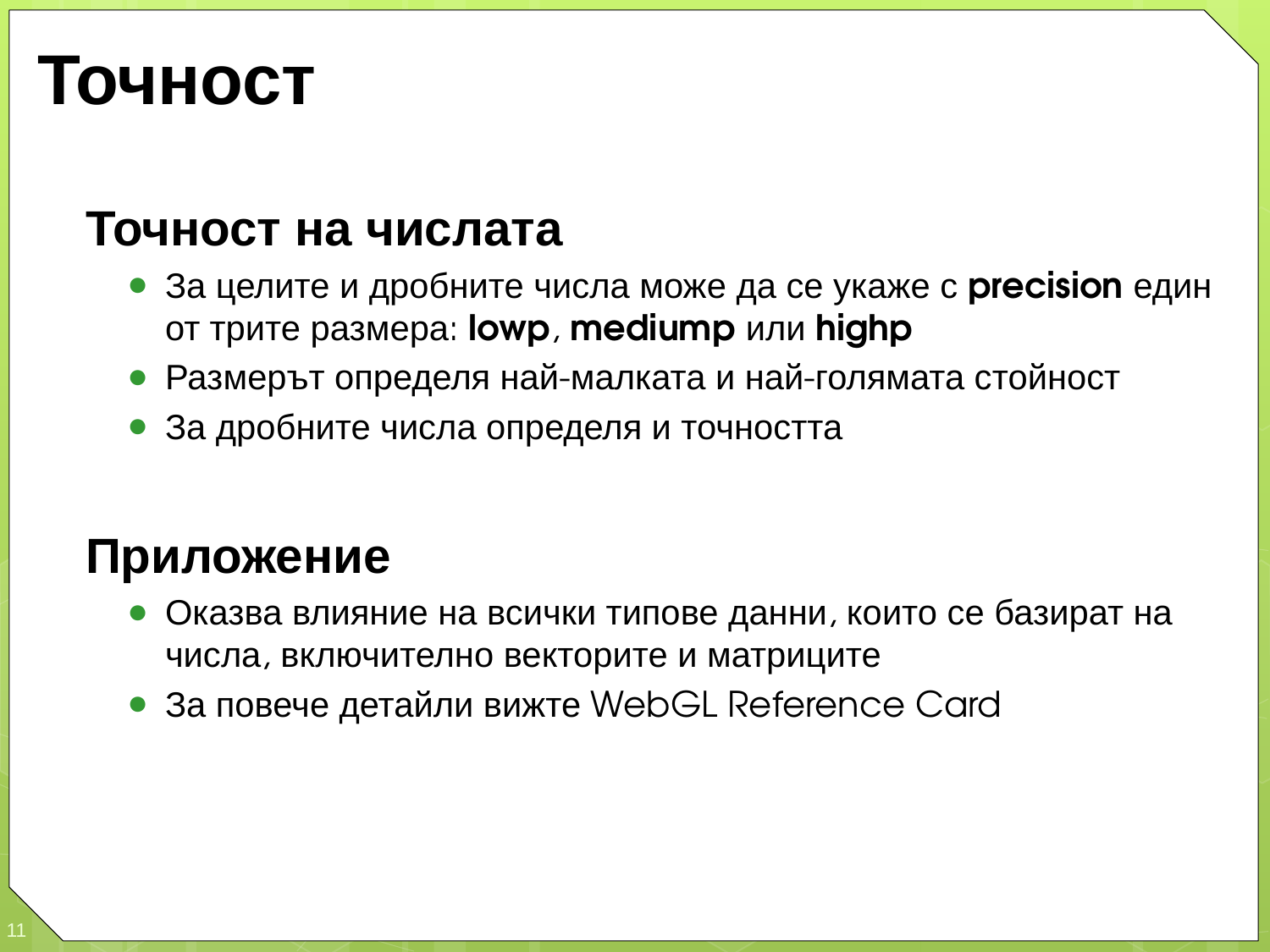

# Точност
Точност на числата
За целите и дробните числа може да се укаже с precision един от трите размера: lowp, mediump или highp
Размерът определя най-малката и най-голямата стойност
За дробните числа определя и точността

Приложение
Оказва влияние на всички типове данни, които се базират на числа, включително векторите и матриците
За повече детайли вижте WebGL Reference Card